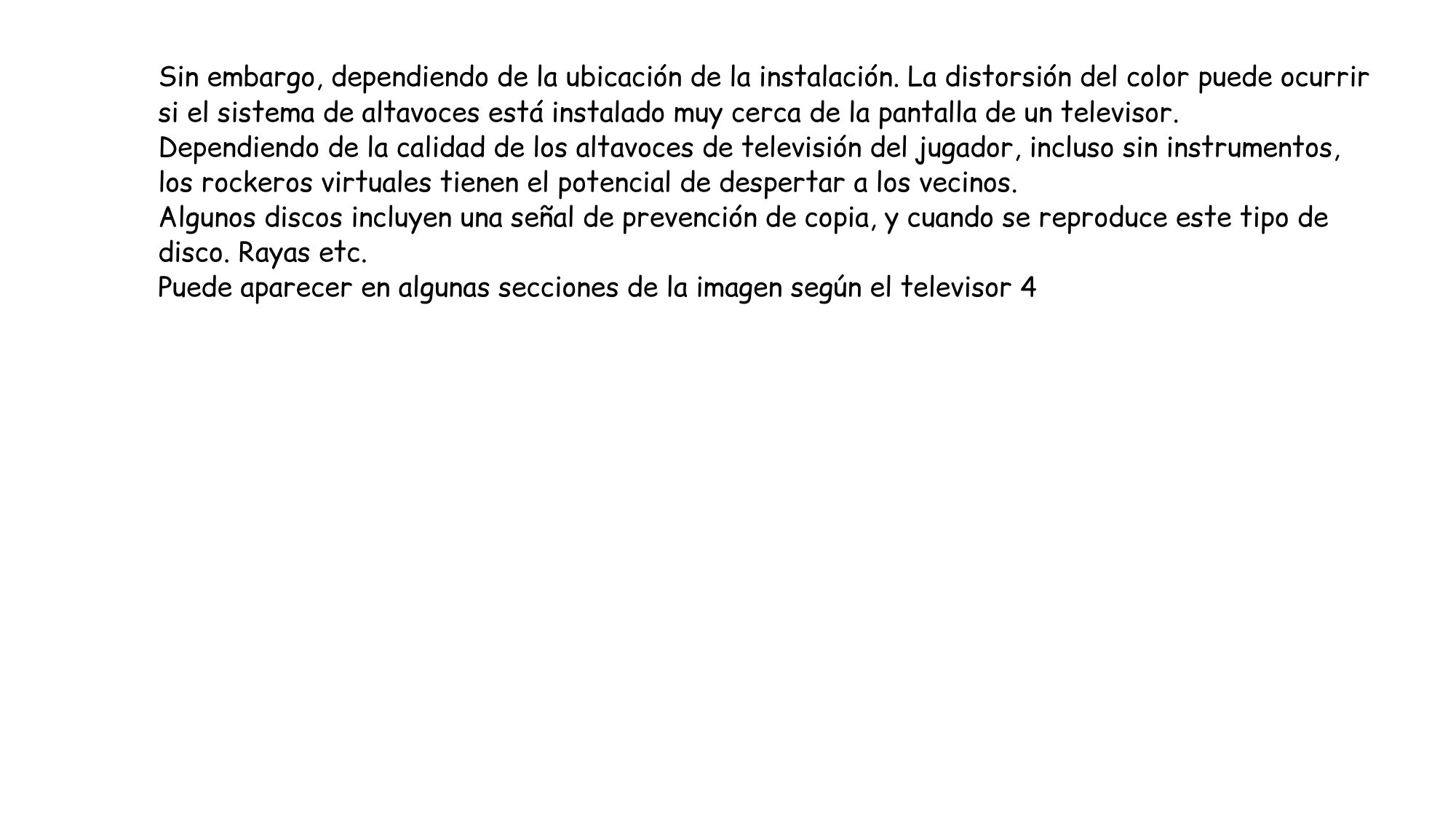

Sin embargo, dependiendo de la ubicación de la instalación. La distorsión del color puede ocurrir si el sistema de altavoces está instalado muy cerca de la pantalla de un televisor.
Dependiendo de la calidad de los altavoces de televisión del jugador, incluso sin instrumentos, los rockeros virtuales tienen el potencial de despertar a los vecinos.
Algunos discos incluyen una señal de prevención de copia, y cuando se reproduce este tipo de disco. Rayas etc.
Puede aparecer en algunas secciones de la imagen según el televisor 4